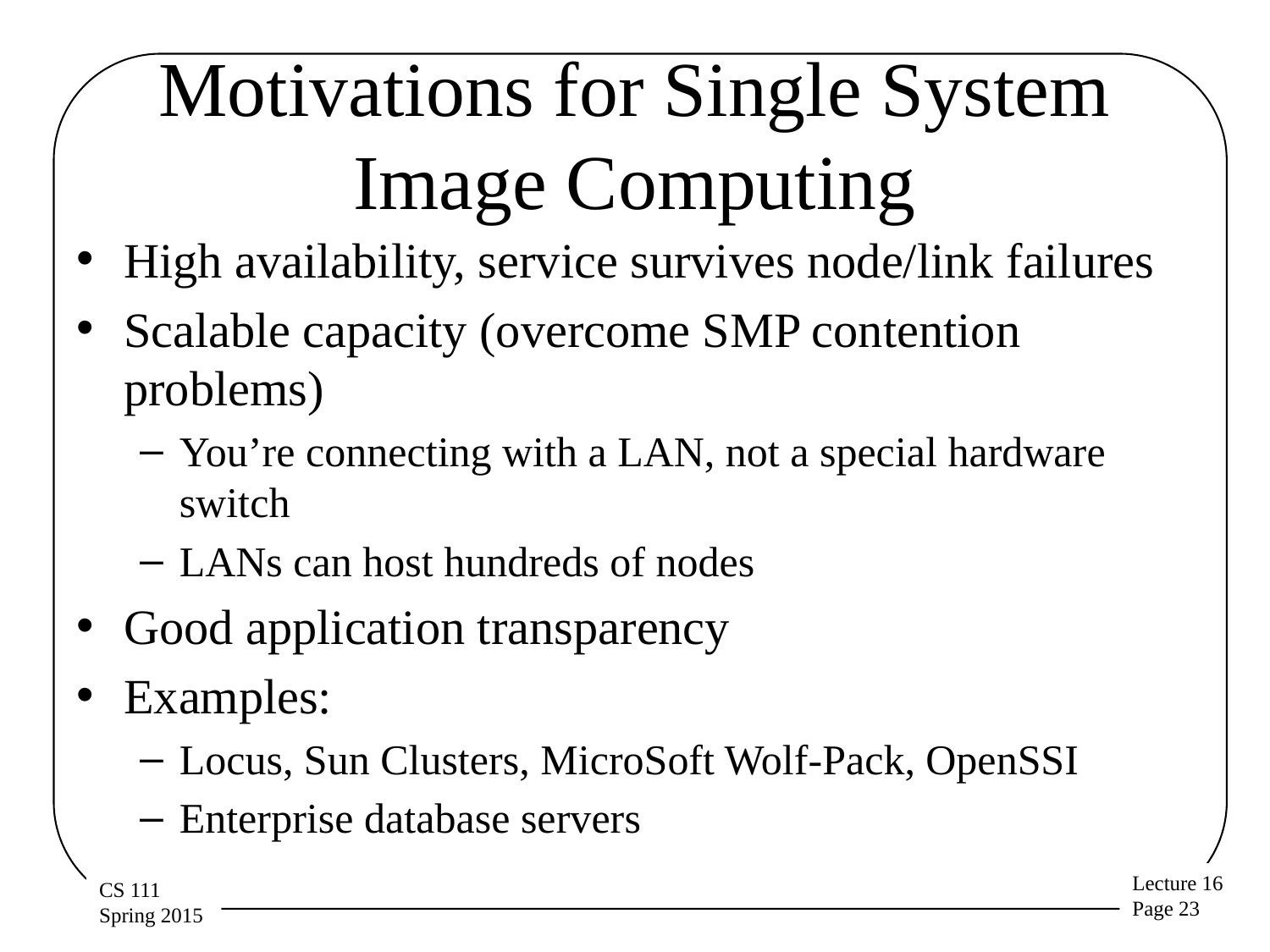

# Motivations for Single System Image Computing
High availability, service survives node/link failures
Scalable capacity (overcome SMP contention problems)
You’re connecting with a LAN, not a special hardware switch
LANs can host hundreds of nodes
Good application transparency
Examples:
Locus, Sun Clusters, MicroSoft Wolf-Pack, OpenSSI
Enterprise database servers